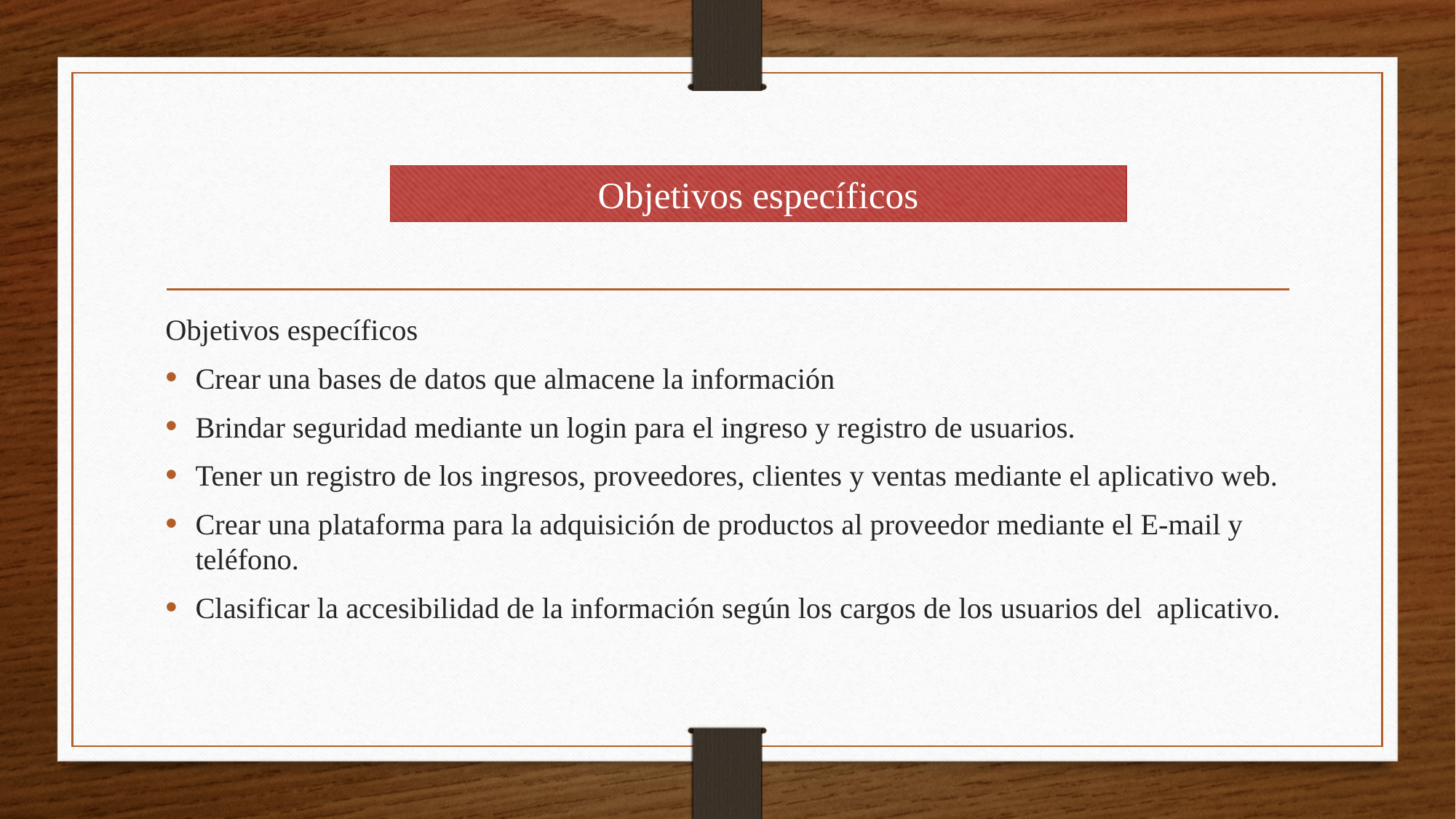

# Objetivos específicos
Objetivos específicos
Crear una bases de datos que almacene la información
Brindar seguridad mediante un login para el ingreso y registro de usuarios.
Tener un registro de los ingresos, proveedores, clientes y ventas mediante el aplicativo web.
Crear una plataforma para la adquisición de productos al proveedor mediante el E-mail y teléfono.
Clasificar la accesibilidad de la información según los cargos de los usuarios del  aplicativo.